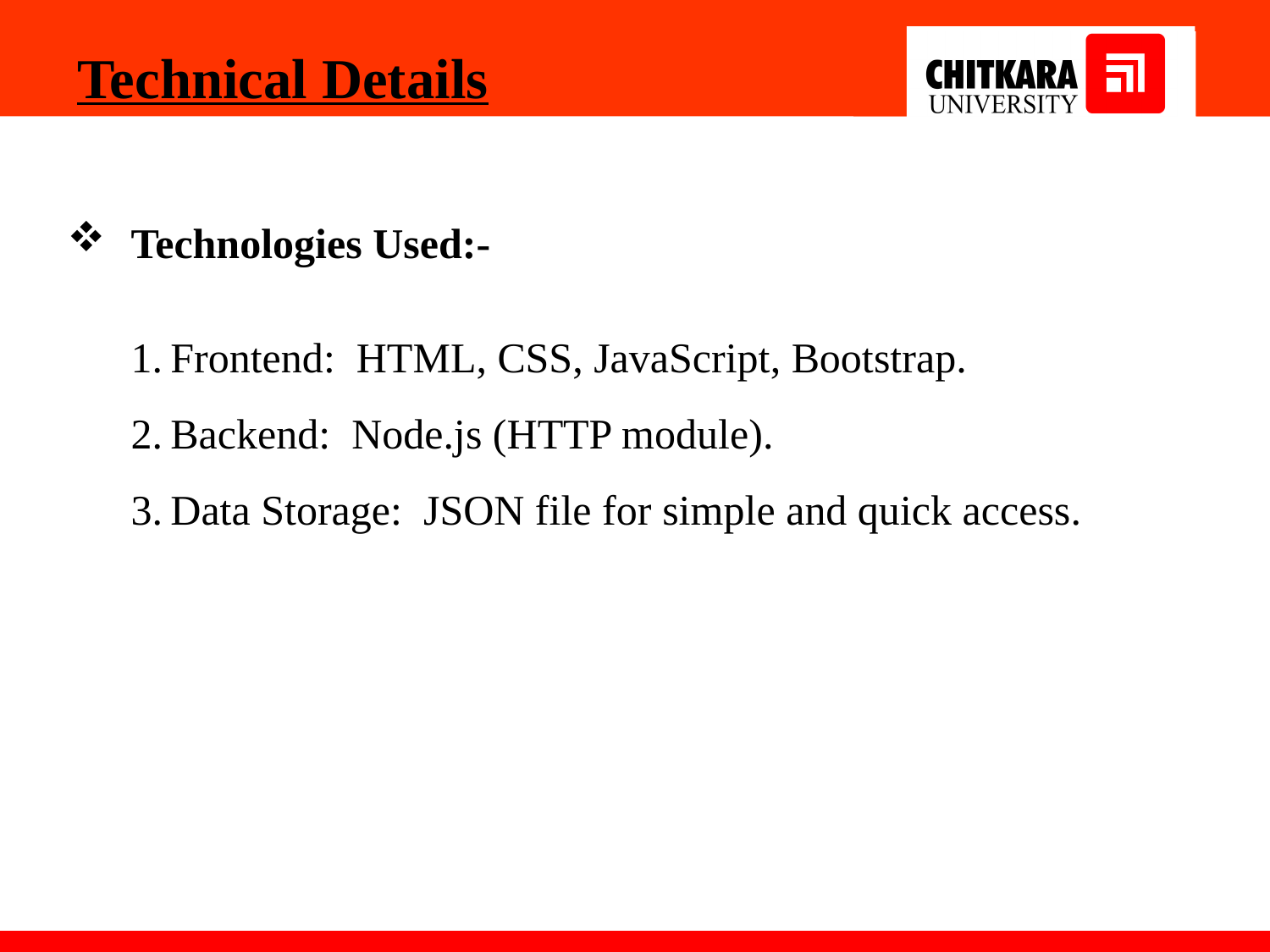

Technical Details
Technologies Used:-

Frontend:  HTML, CSS, JavaScript, Bootstrap.
Backend:  Node.js (HTTP module).
Data Storage:  JSON file for simple and quick access.